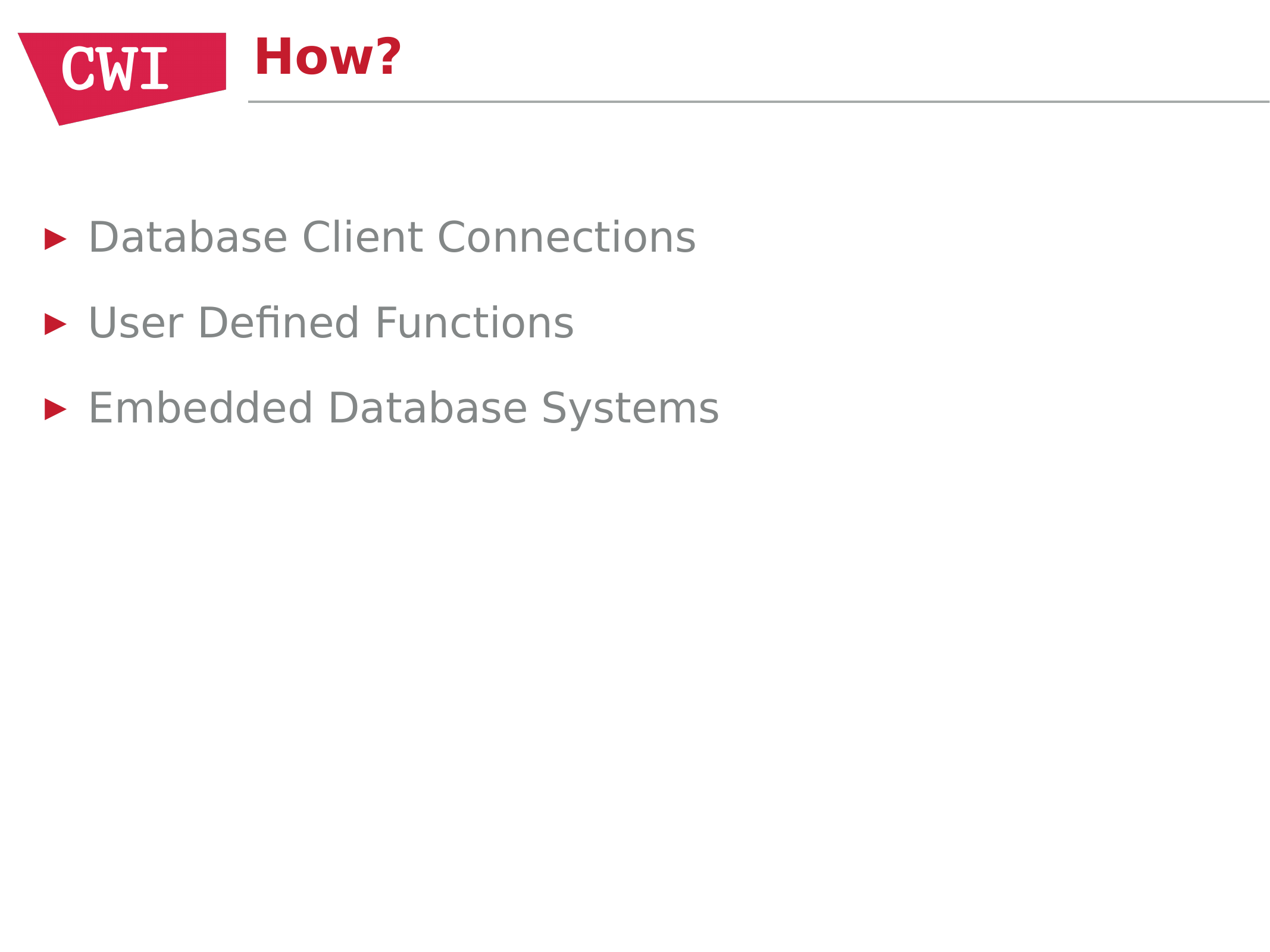

# How?
Database Client Connections
User Defined Functions
Embedded Database Systems